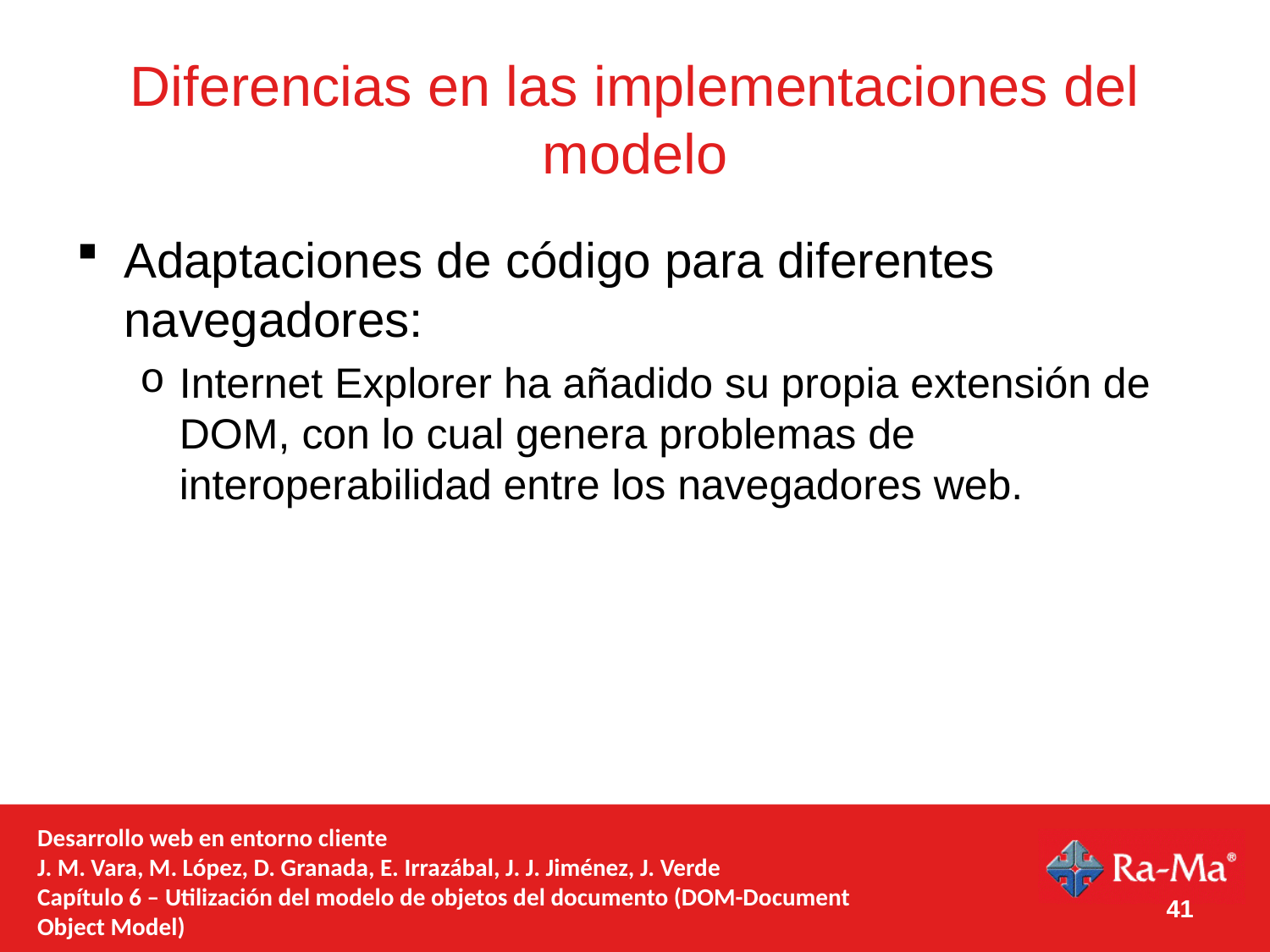

# Diferencias en las implementaciones del modelo
Adaptaciones de código para diferentes navegadores:
Internet Explorer ha añadido su propia extensión de DOM, con lo cual genera problemas de interoperabilidad entre los navegadores web.
Desarrollo web en entorno cliente
J. M. Vara, M. López, D. Granada, E. Irrazábal, J. J. Jiménez, J. Verde
Capítulo 6 – Utilización del modelo de objetos del documento (DOM-Document Object Model)
41